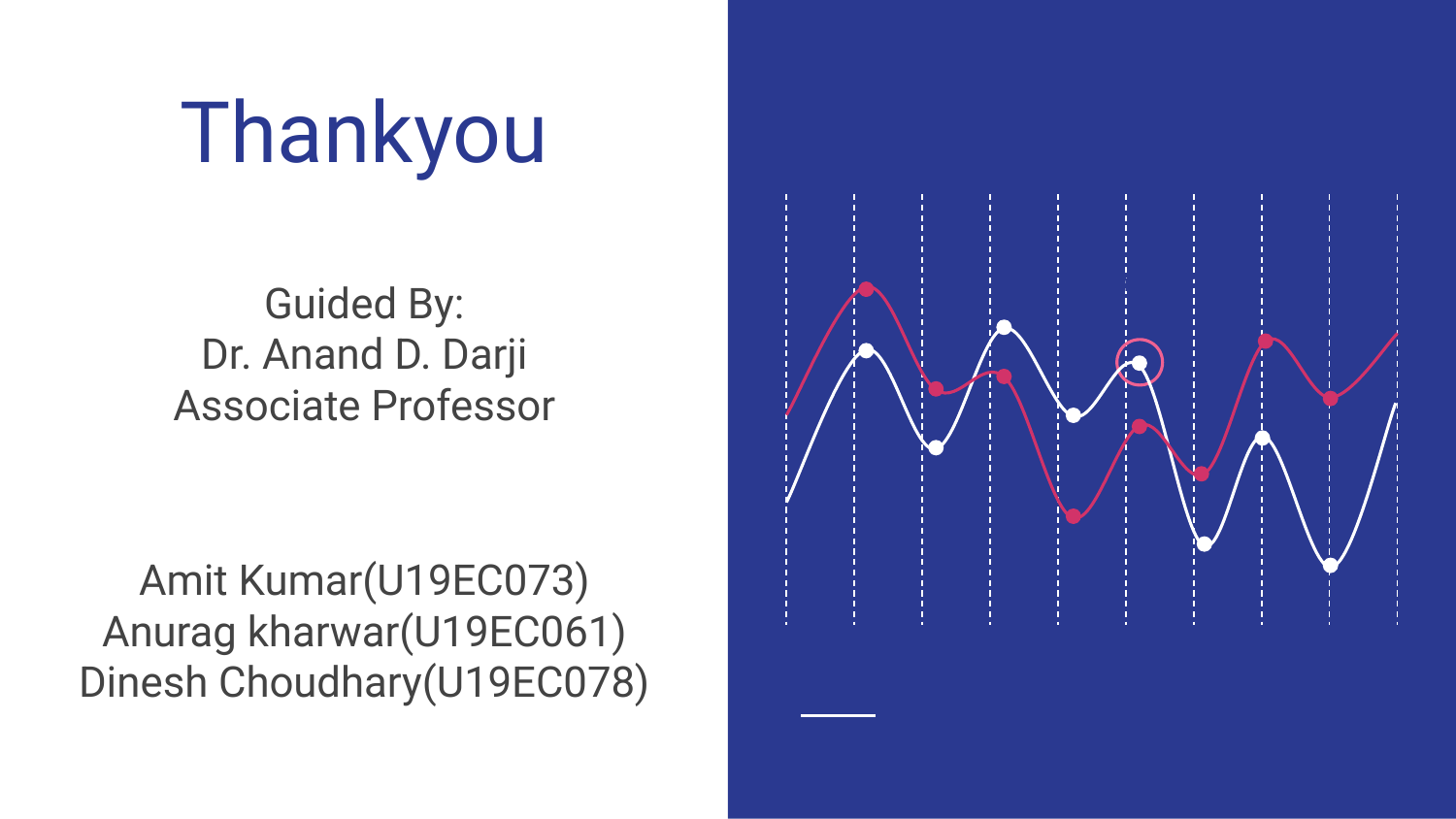

# Thankyou
max growth
Guided By:
Dr. Anand D. Darji
Associate Professor

Amit Kumar(U19EC073)
Anurag kharwar(U19EC061)
Dinesh Choudhary(U19EC078)